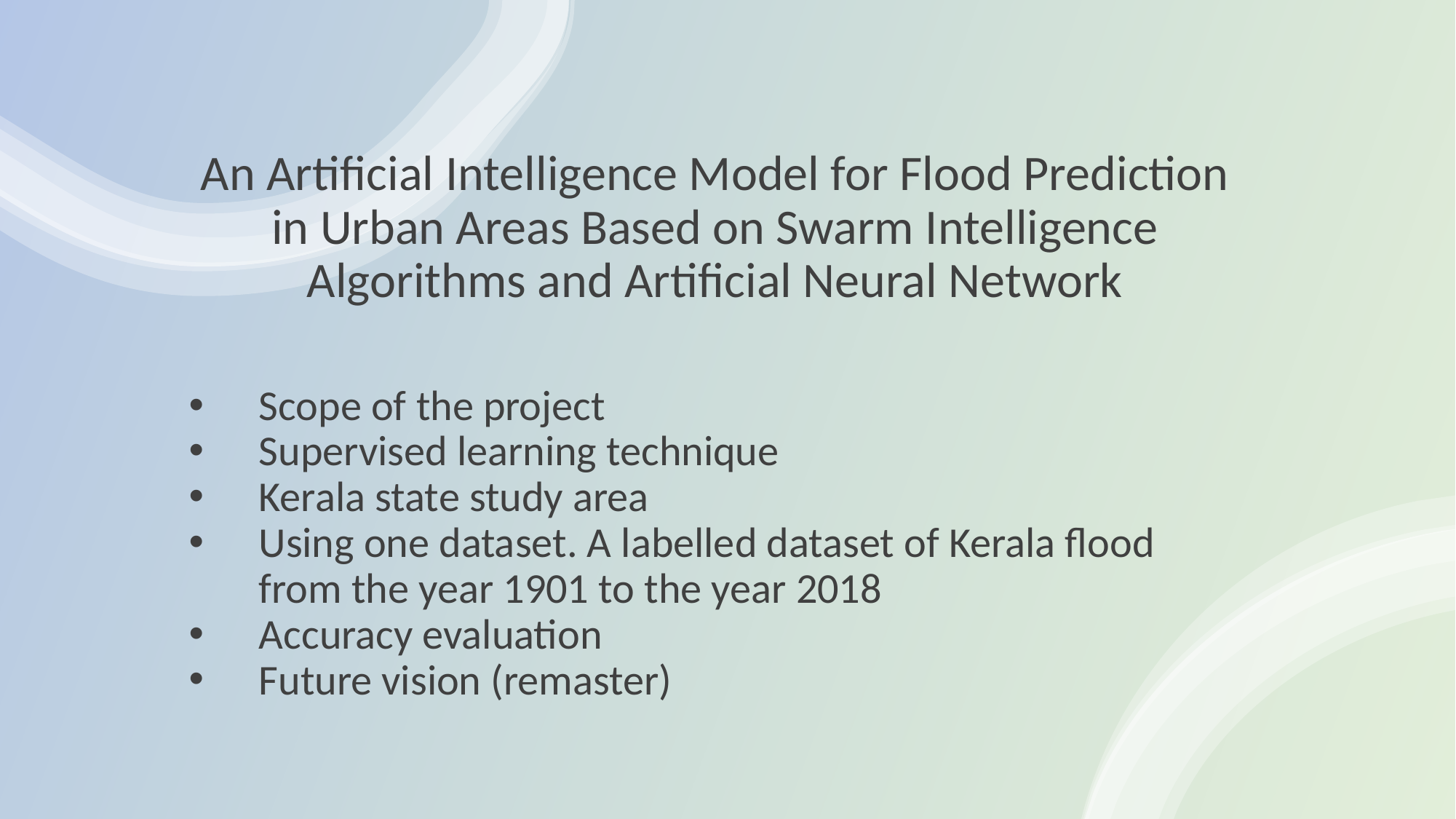

# An Artificial Intelligence Model for Flood Prediction in Urban Areas Based on Swarm Intelligence Algorithms and Artificial Neural Network
Scope of the project
Supervised learning technique
Kerala state study area
Using one dataset. A labelled dataset of Kerala flood from the year 1901 to the year 2018
Accuracy evaluation
Future vision (remaster)